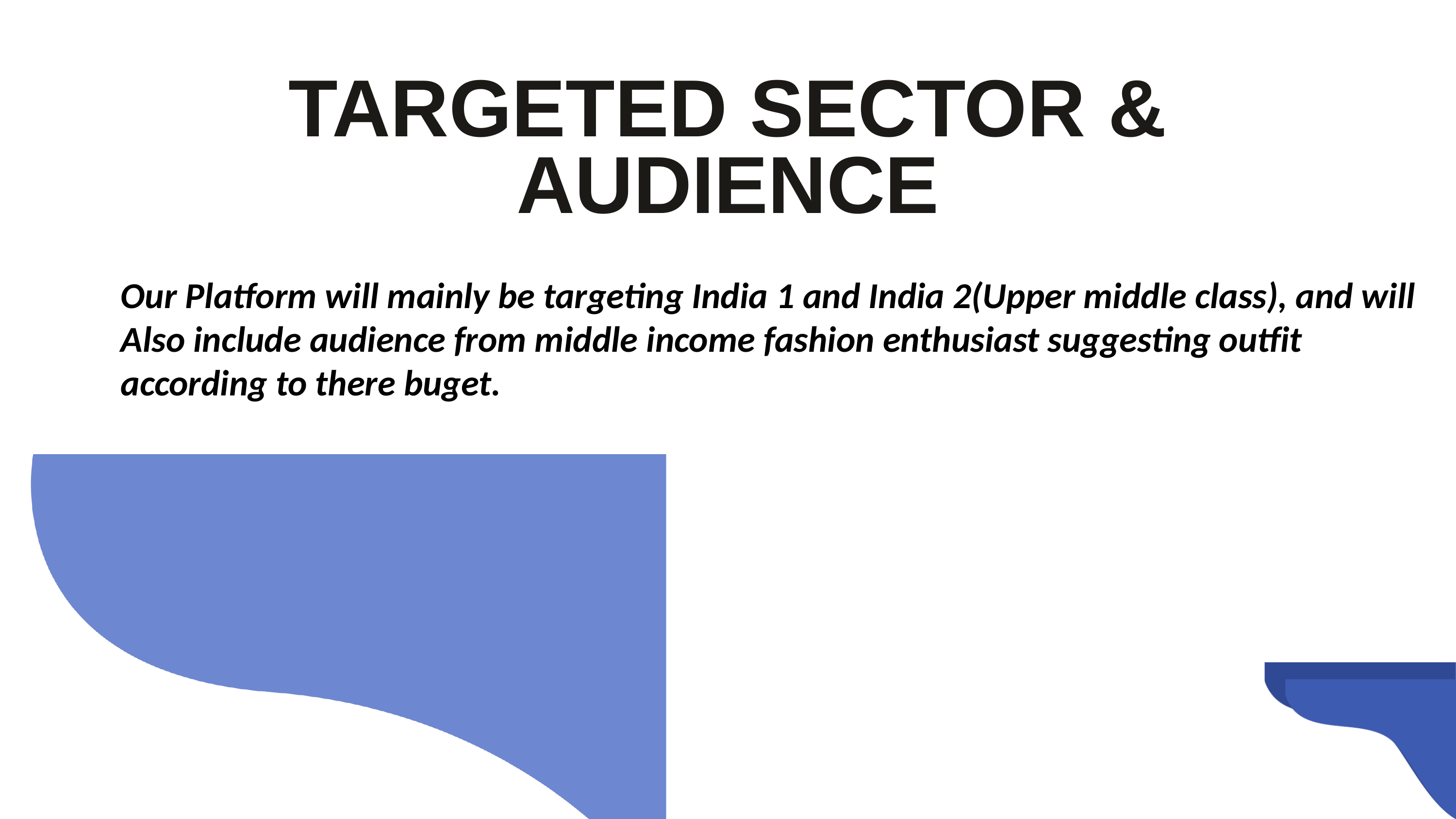

TARGETED SECTOR & AUDIENCE
Our Platform will mainly be targeting India 1 and India 2(Upper middle class), and will
Also include audience from middle income fashion enthusiast suggesting outfit
according to there buget.